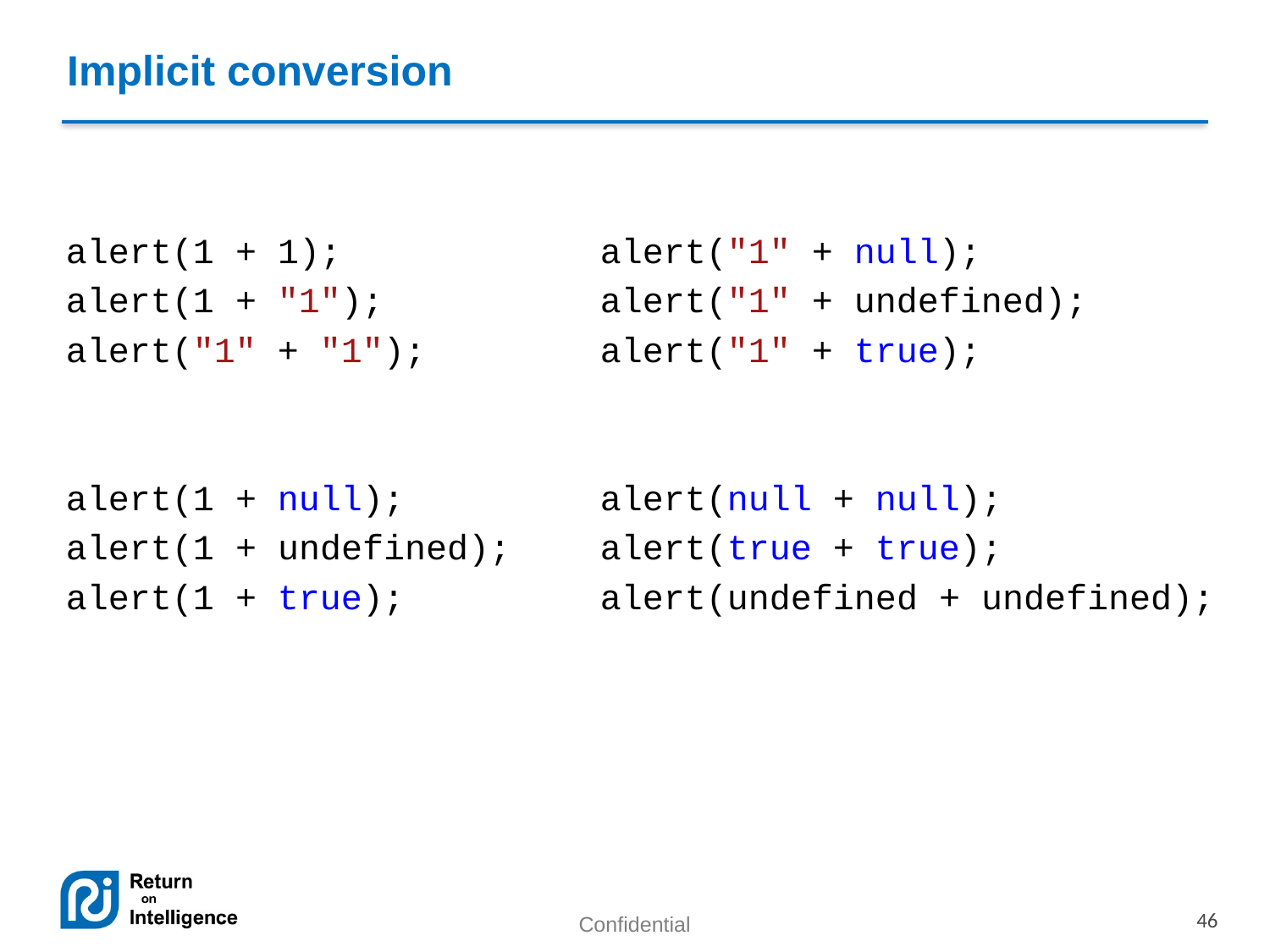

Implicit conversion
alert(1 + 1);
alert(1 + "1");
alert("1" + "1");

alert(1 + null);
alert(1 + undefined);
alert(1 + true);

alert("1" + null);
alert("1" + undefined);
alert("1" + true);

alert(null + null);
alert(true + true);
alert(undefined + undefined);